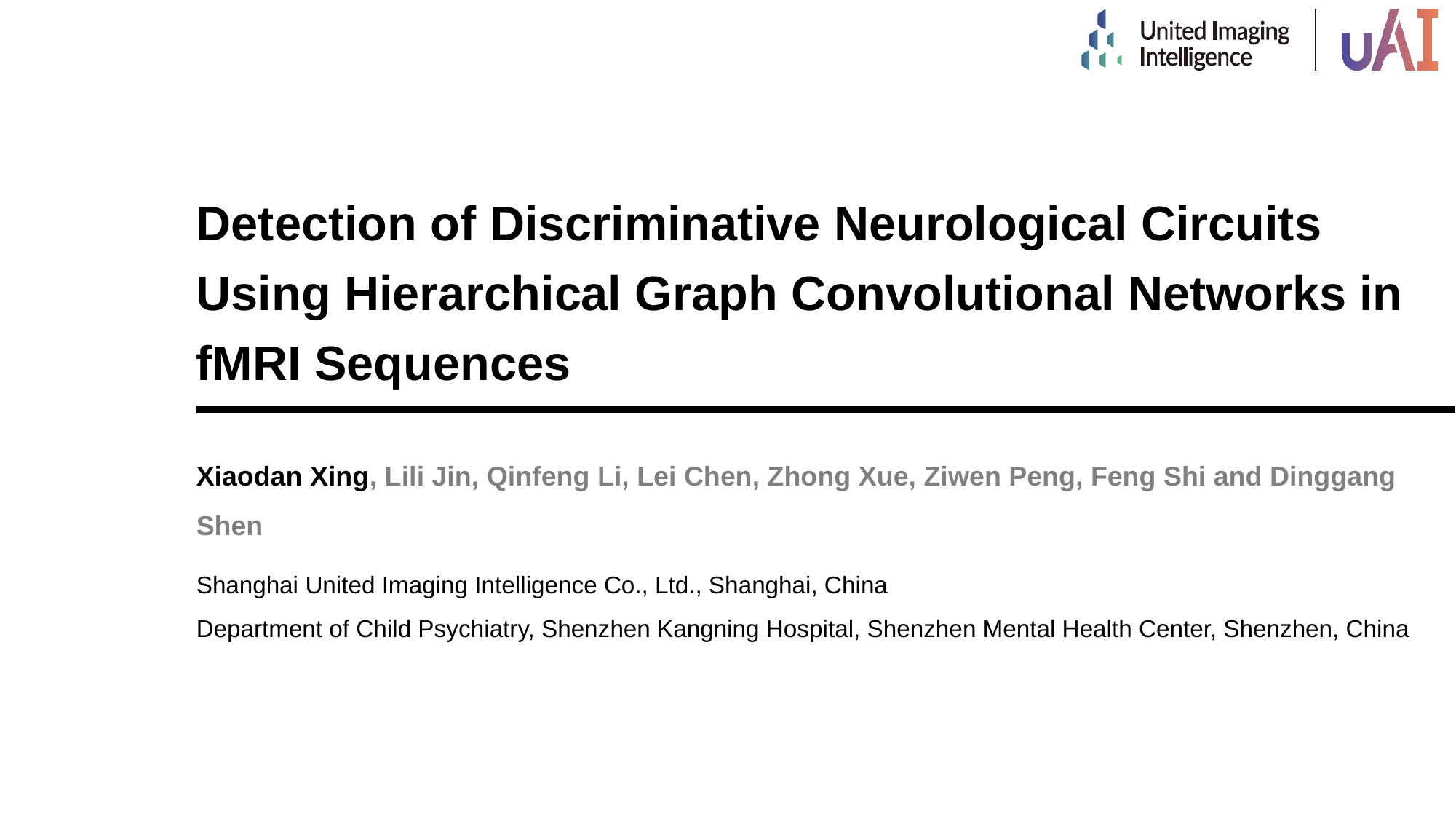

# Detection of Discriminative Neurological Circuits Using Hierarchical Graph Convolutional Networks in fMRI Sequences
Xiaodan Xing, Lili Jin, Qinfeng Li, Lei Chen, Zhong Xue, Ziwen Peng, Feng Shi and Dinggang Shen
Shanghai United Imaging Intelligence Co., Ltd., Shanghai, China
Department of Child Psychiatry, Shenzhen Kangning Hospital, Shenzhen Mental Health Center, Shenzhen, China